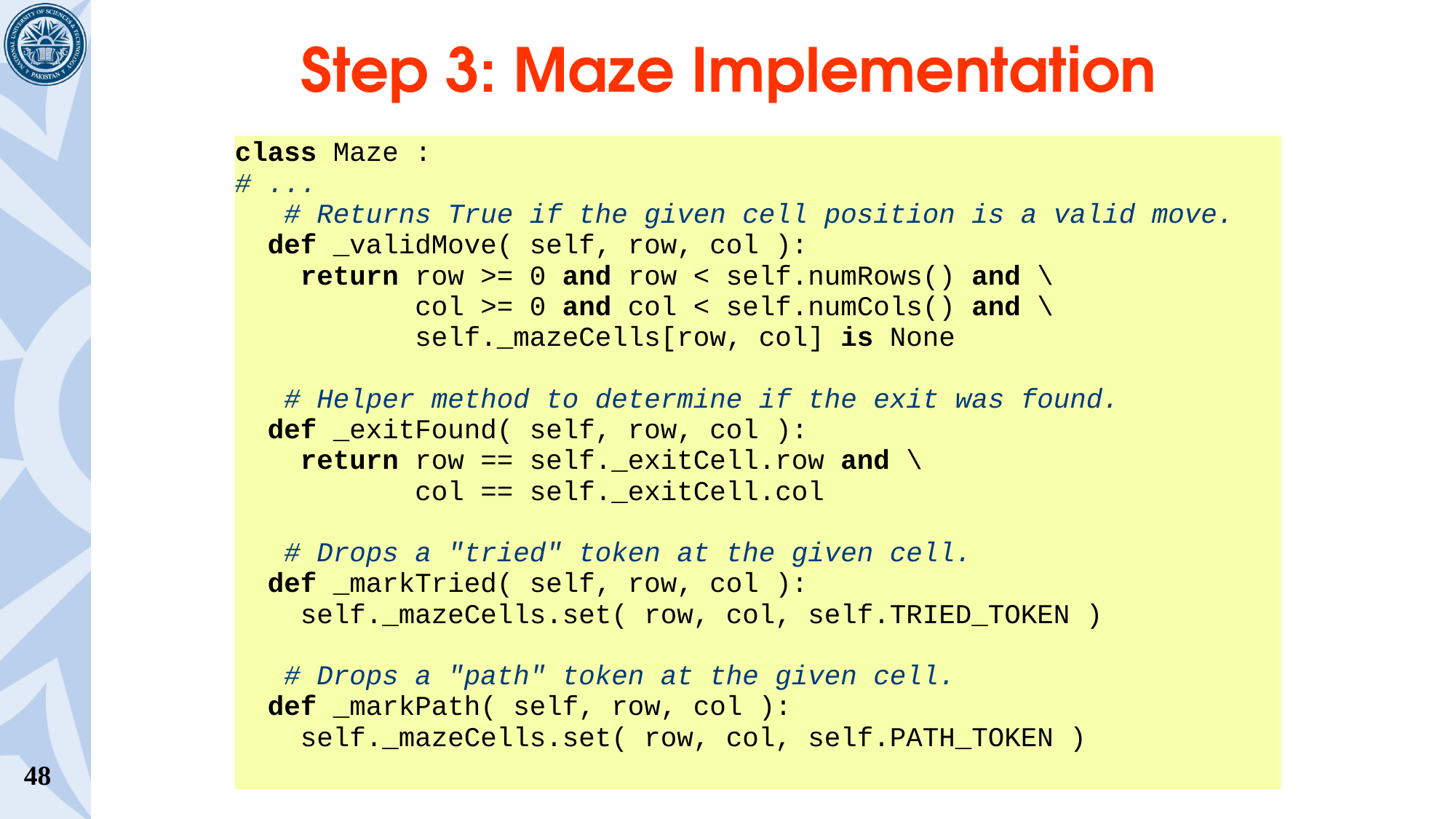

# Step 3: Maze Implementation
class Maze :
# ...
   # Returns True if the given cell position is a valid move.
  def _validMove( self, row, col ):
    return row >= 0 and row < self.numRows() and \
           col >= 0 and col < self.numCols() and \
           self._mazeCells[row, col] is None

   # Helper method to determine if the exit was found.
  def _exitFound( self, row, col ):
    return row == self._exitCell.row and \
           col == self._exitCell.col

   # Drops a "tried" token at the given cell.
  def _markTried( self, row, col ):
    self._mazeCells.set( row, col, self.TRIED_TOKEN )

   # Drops a "path" token at the given cell.
  def _markPath( self, row, col ):
    self._mazeCells.set( row, col, self.PATH_TOKEN )
48